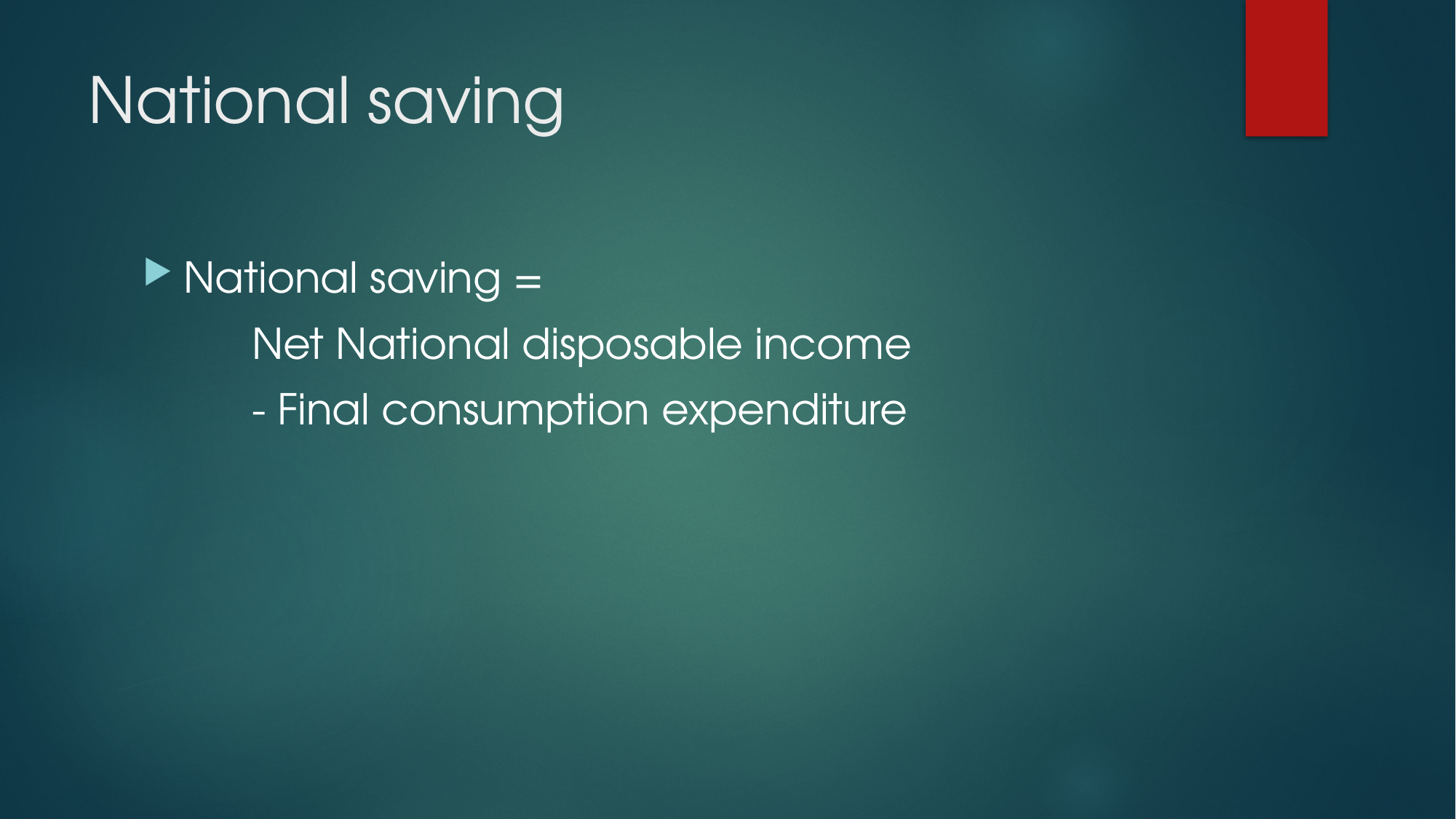

# National saving
National saving =
	Net National disposable income
	- Final consumption expenditure